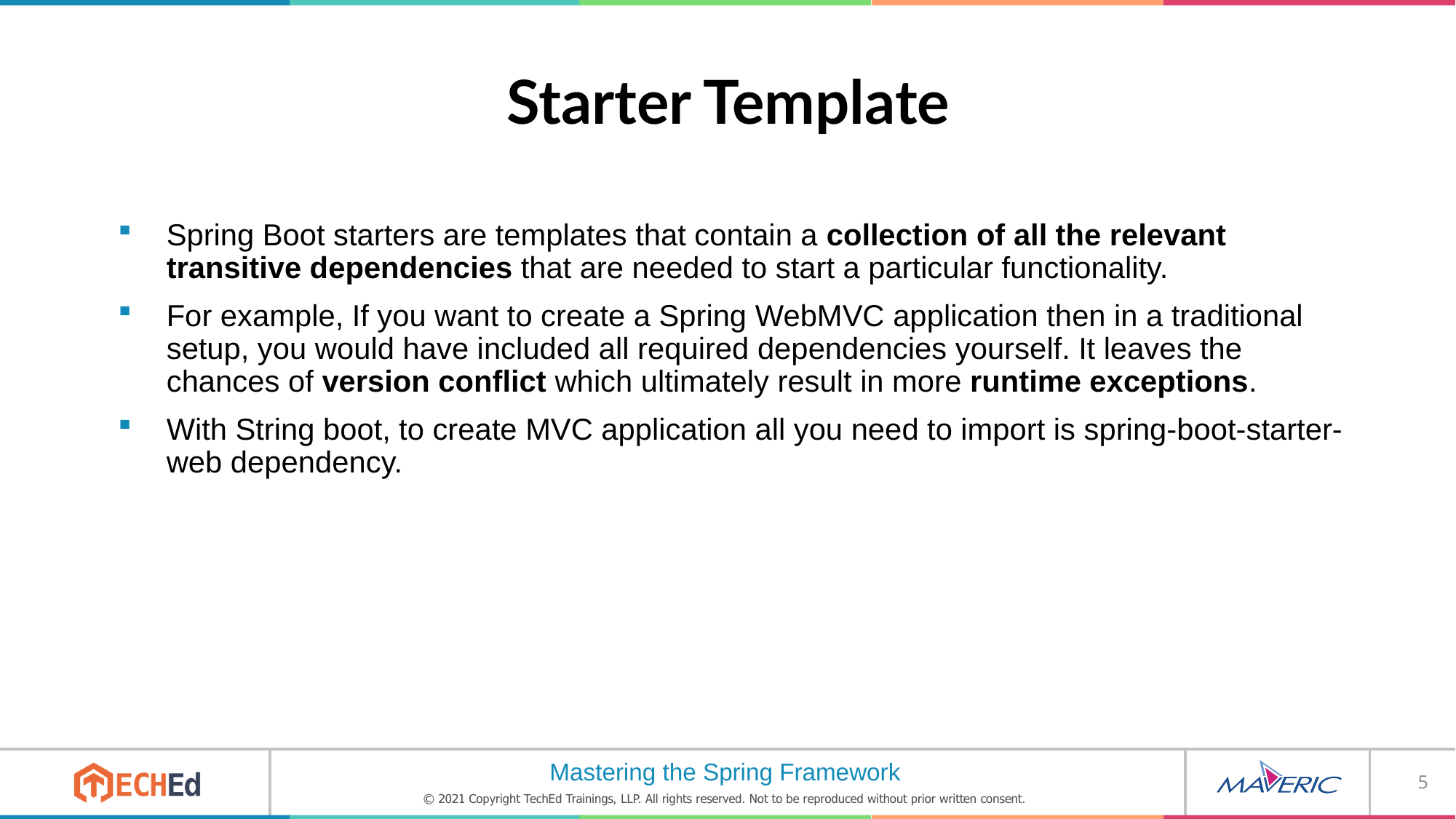

# Starter Template
Spring Boot starters are templates that contain a collection of all the relevant transitive dependencies that are needed to start a particular functionality.
For example, If you want to create a Spring WebMVC application then in a traditional setup, you would have included all required dependencies yourself. It leaves the chances of version conflict which ultimately result in more runtime exceptions.
With String boot, to create MVC application all you need to import is spring-boot-starter-web dependency.